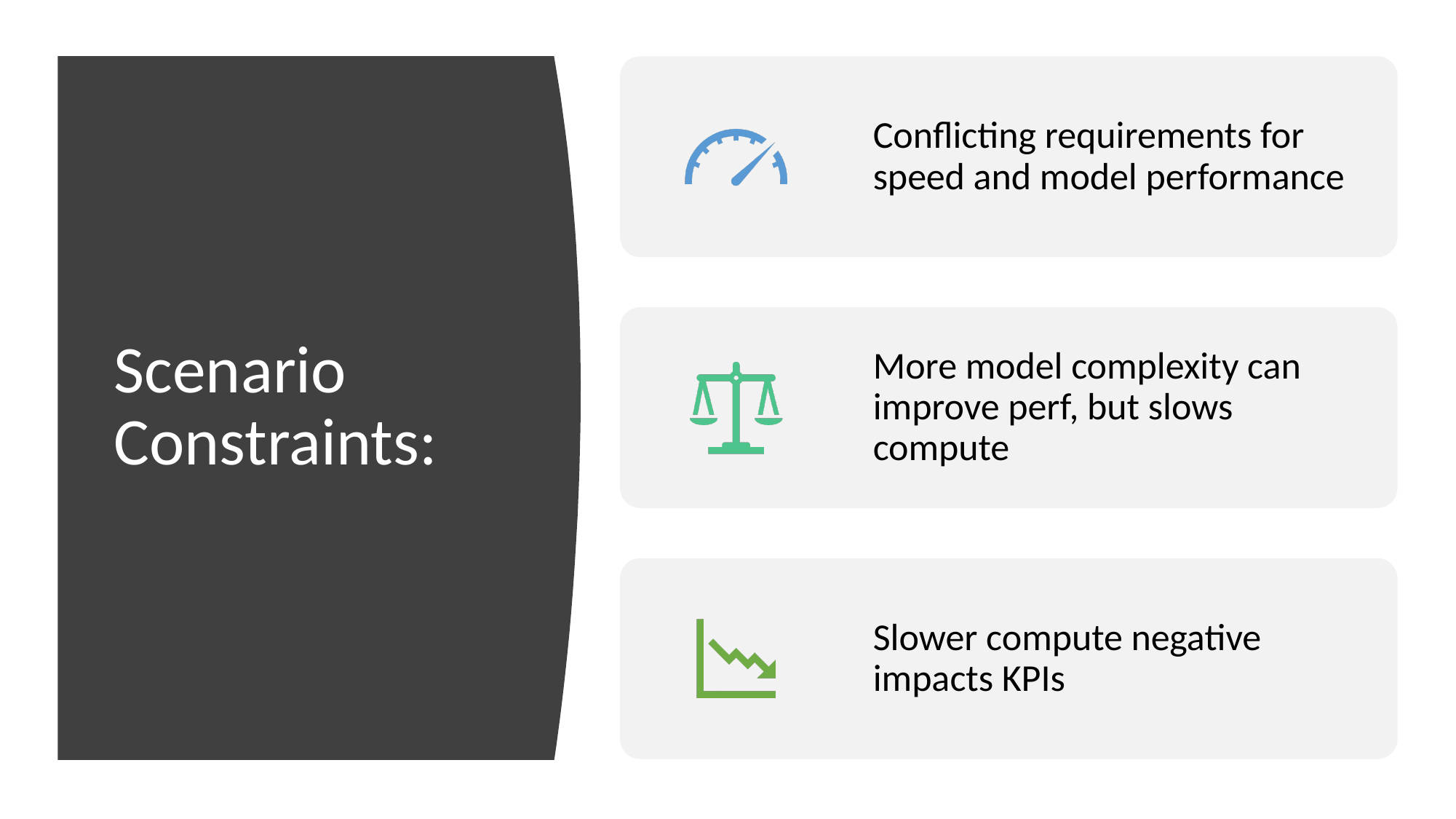

Conflicting requirements for speed and model performance
More model complexity can improve perf, but slows compute
Slower compute negative impacts KPIs

# Scenario Constraints: